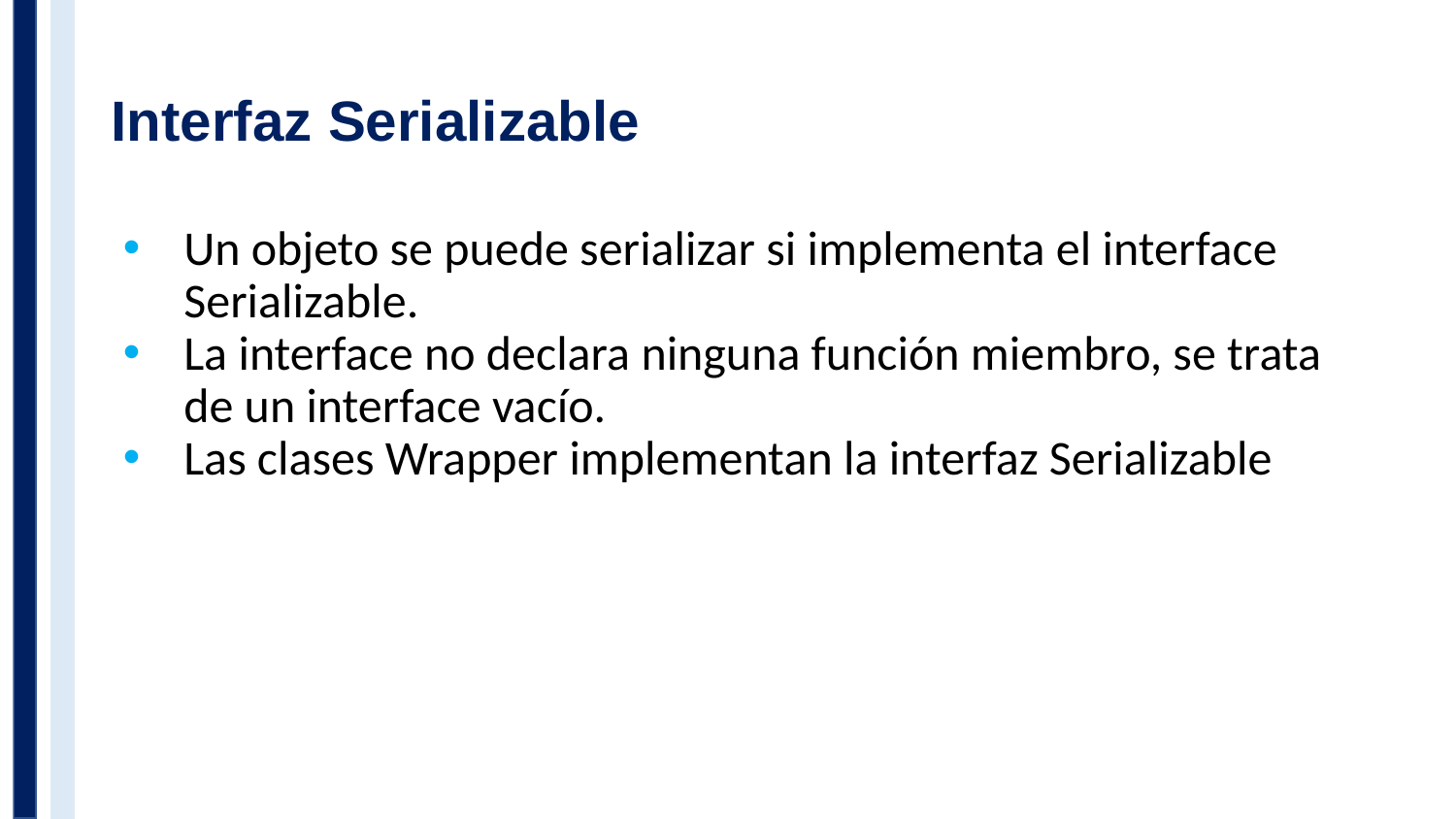

# Interfaz Serializable
Un objeto se puede serializar si implementa el interface Serializable.
La interface no declara ninguna función miembro, se trata de un interface vacío.
Las clases Wrapper implementan la interfaz Serializable